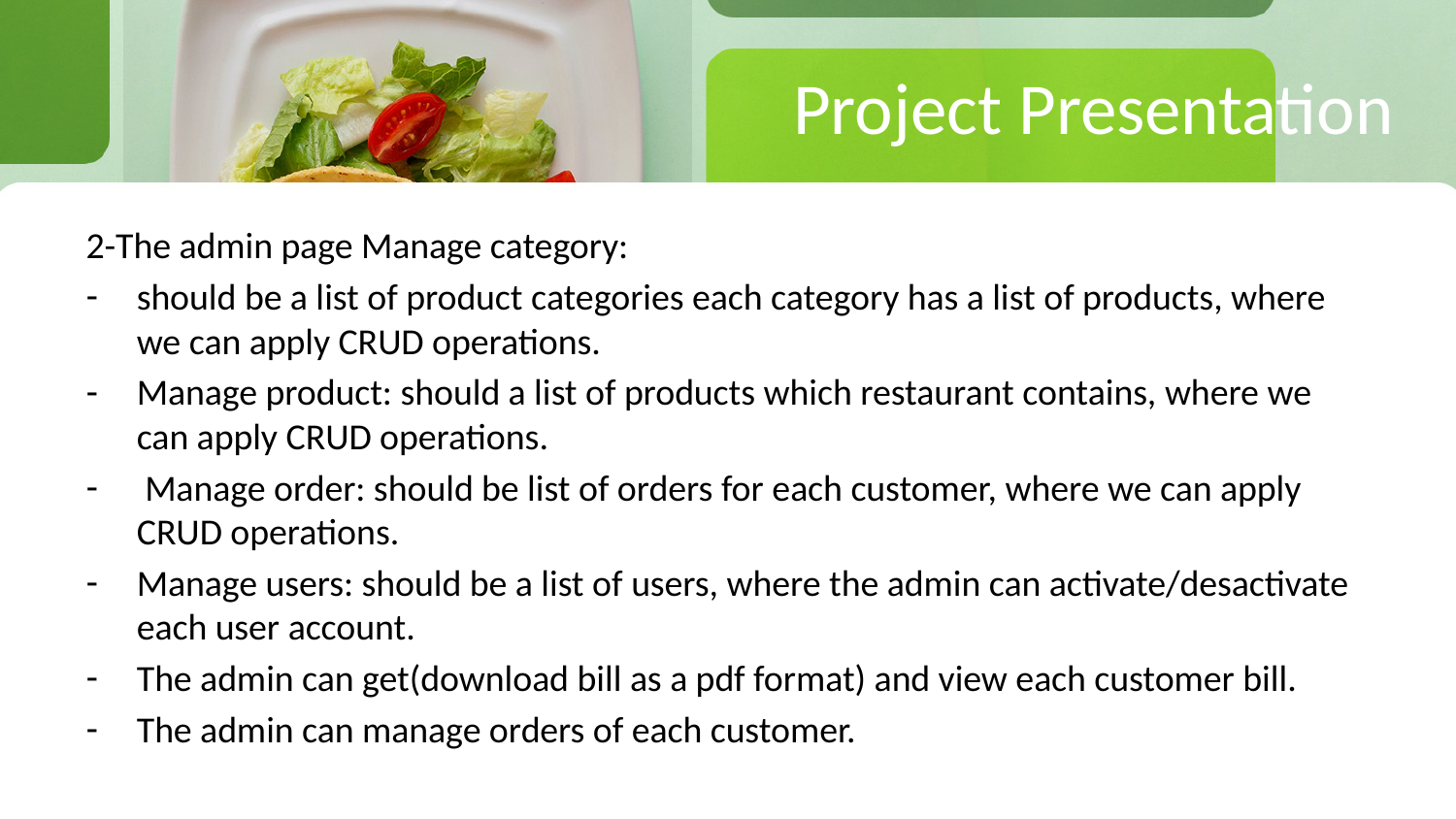

# Project Presentation
2-The admin page Manage category:
should be a list of product categories each category has a list of products, where we can apply CRUD operations.
Manage product: should a list of products which restaurant contains, where we can apply CRUD operations.
 Manage order: should be list of orders for each customer, where we can apply CRUD operations.
Manage users: should be a list of users, where the admin can activate/desactivate each user account.
The admin can get(download bill as a pdf format) and view each customer bill.
The admin can manage orders of each customer.